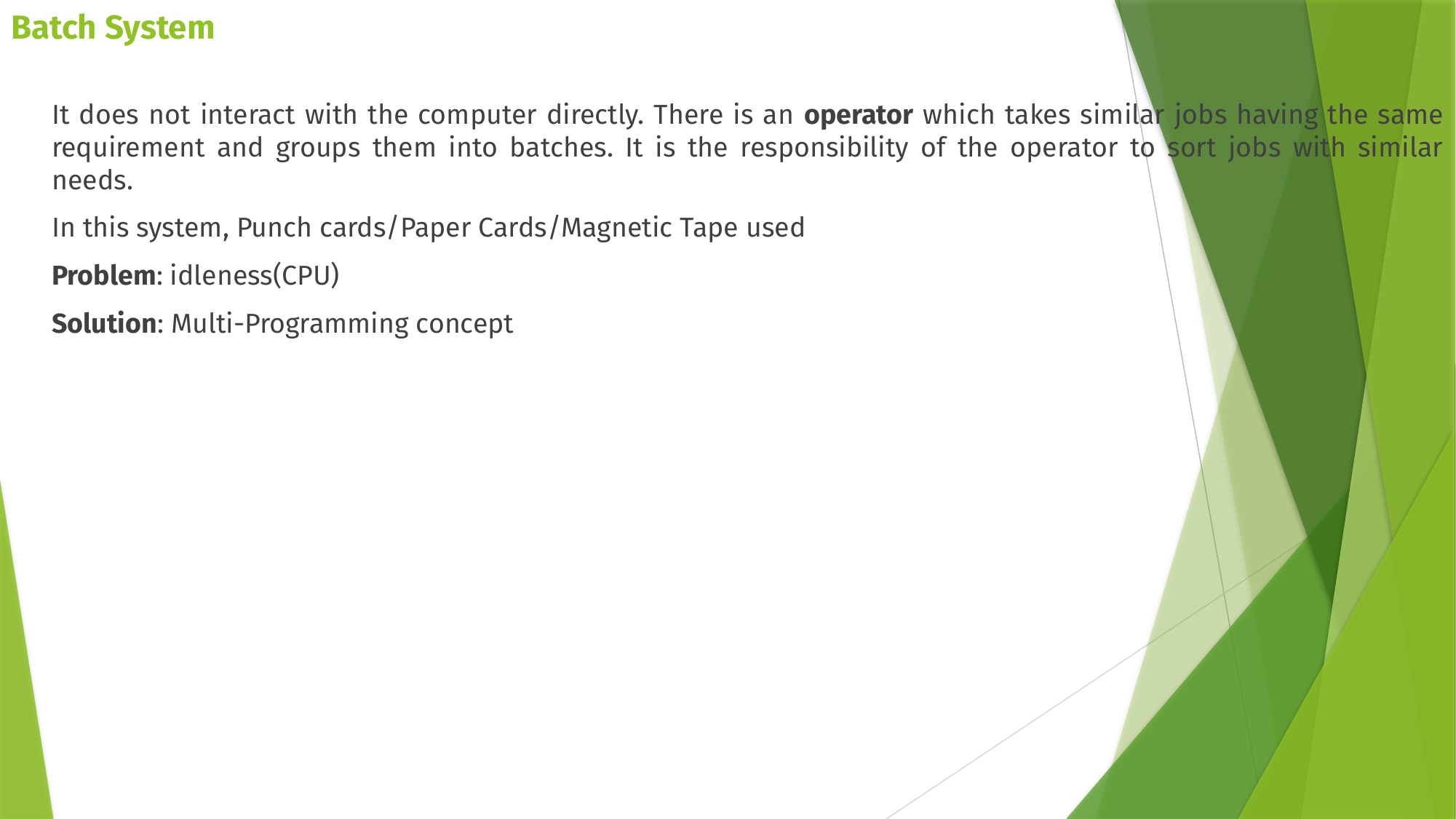

# Batch System
	It does not interact with the computer directly. There is an operator which takes similar jobs having the same requirement and groups them into batches. It is the responsibility of the operator to sort jobs with similar needs.
	In this system, Punch cards/Paper Cards/Magnetic Tape used
	Problem: idleness(CPU)
	Solution: Multi-Programming concept